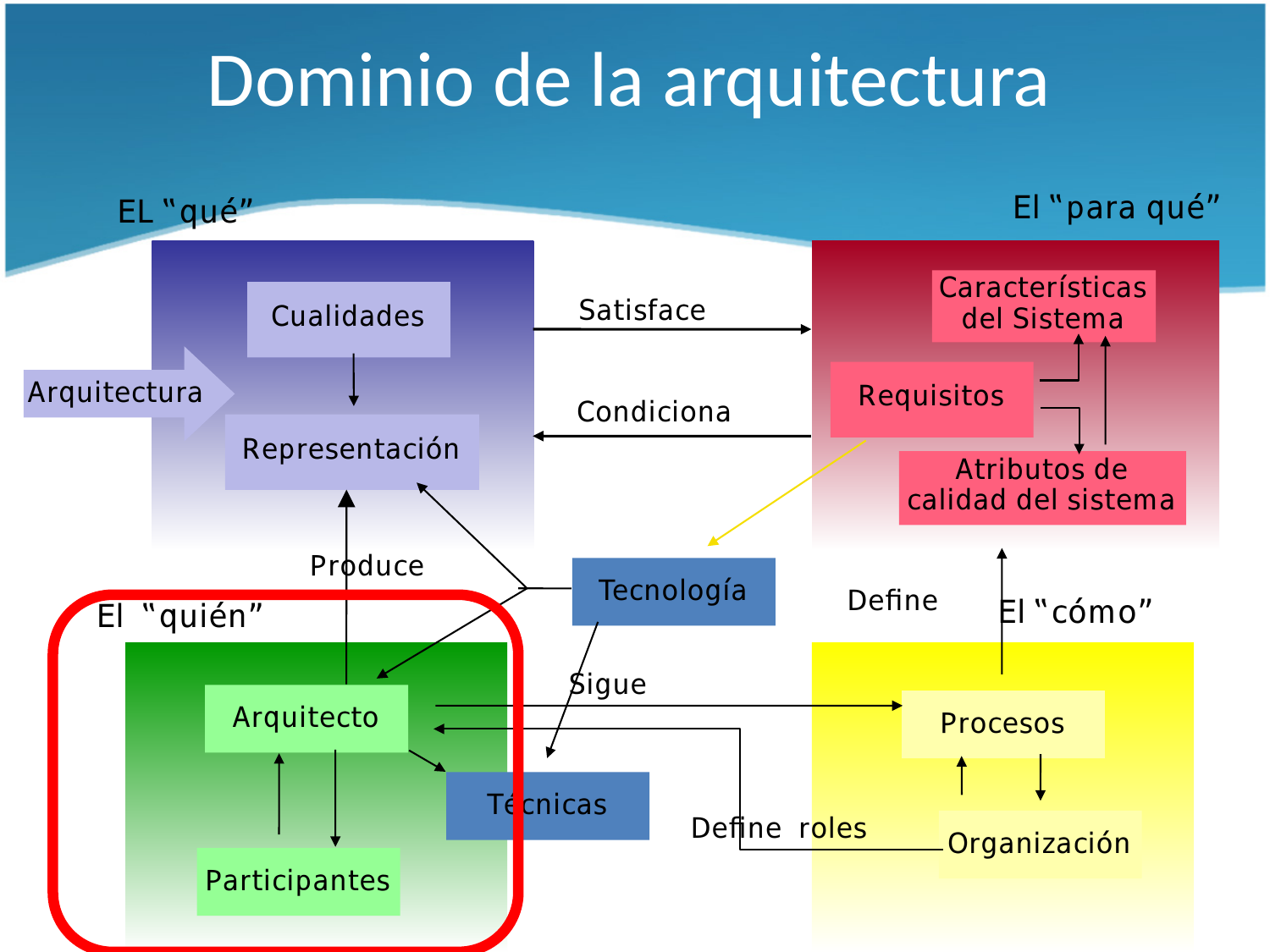

# Dominio de la arquitectura
El “para qué”
EL “qué”

Características
del Sistema
Cualidades
Satisface

Arquitectura

Requisitos
Condiciona

Representación

Atributos de
calidad del sistema

Produce

Tecnología
Define

El “cómo”
El  “quién”

Sigue
Arquitecto
Procesos

Técnicas
Define  roles
Organización
Participantes

33